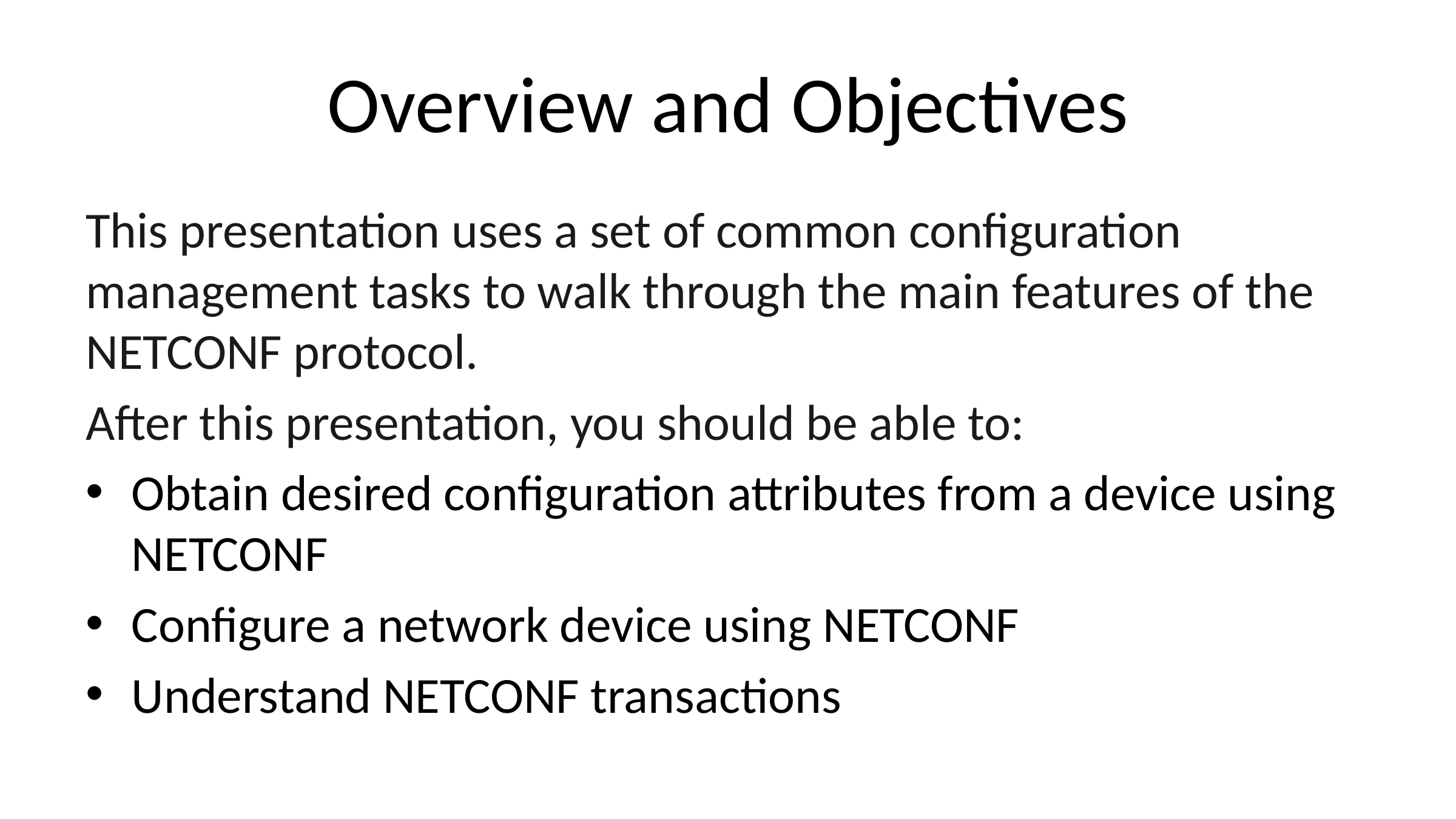

# Overview and Objectives
This presentation uses a set of common configuration management tasks to walk through the main features of the NETCONF protocol.
After this presentation, you should be able to:
Obtain desired configuration attributes from a device using NETCONF
Configure a network device using NETCONF
Understand NETCONF transactions